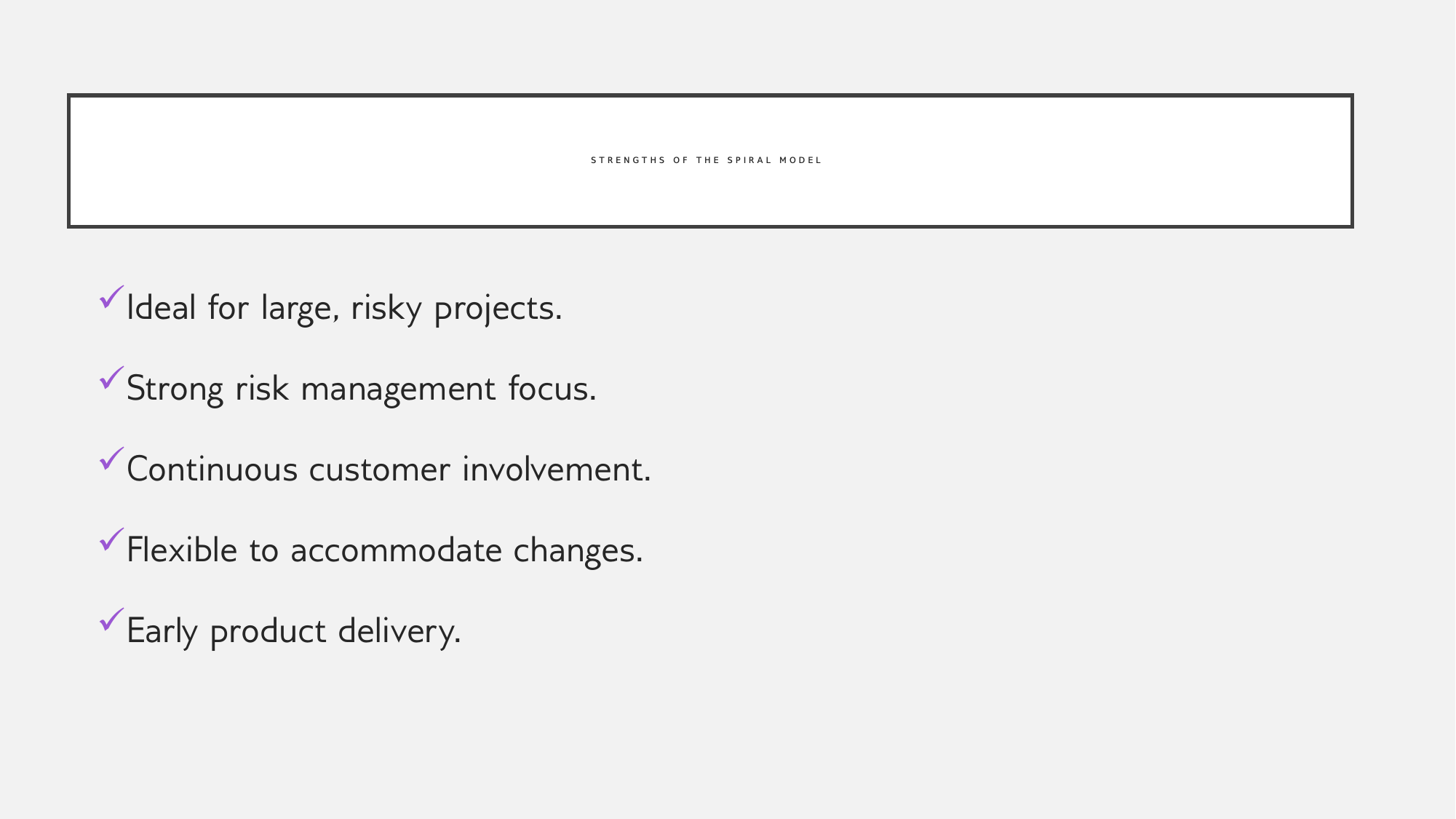

# Strengths of The Spiral Model
Ideal for large, risky projects.
Strong risk management focus.
Continuous customer involvement.
Flexible to accommodate changes.
Early product delivery.